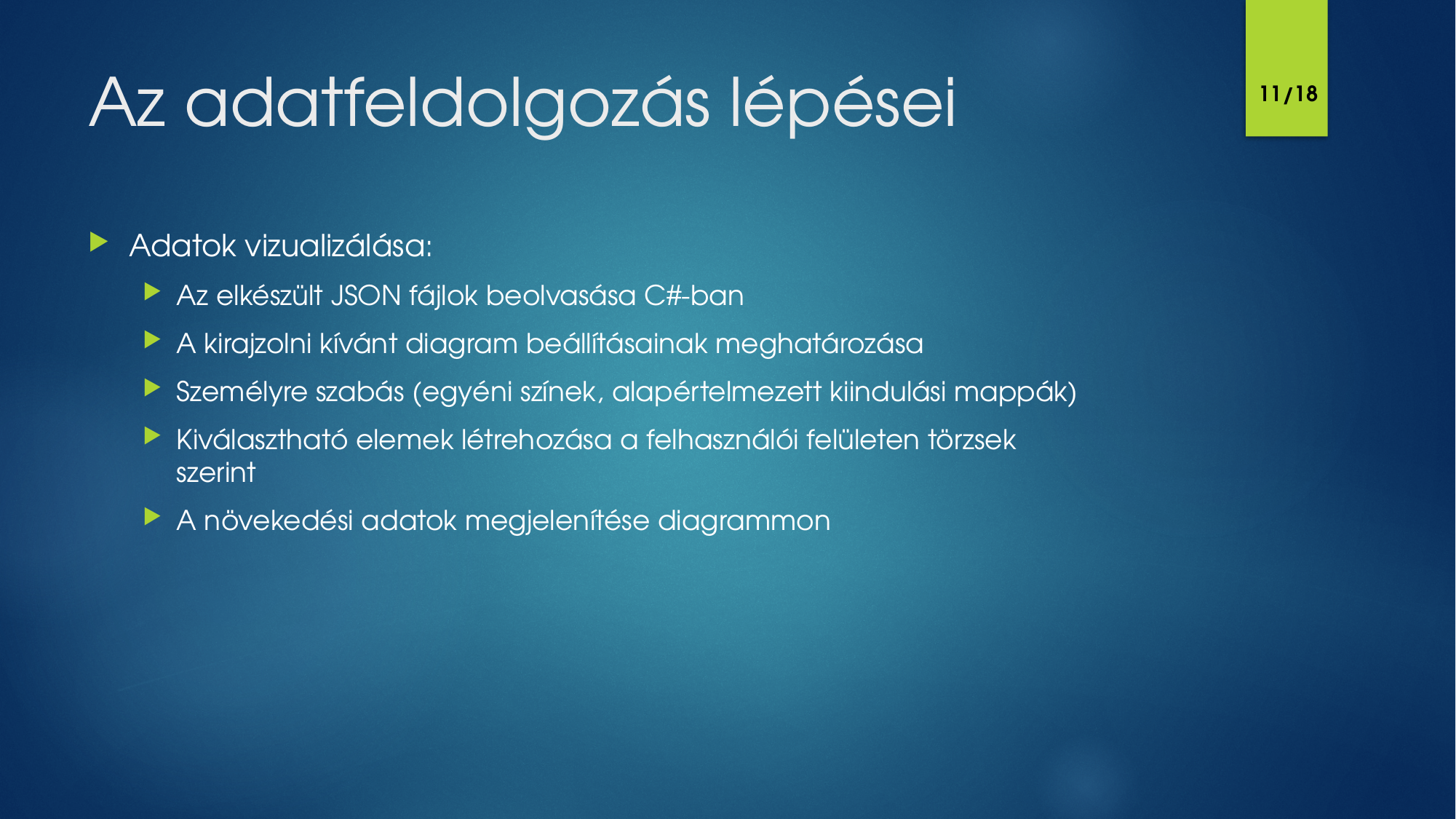

# Az adatfeldolgozás lépései
11/18
Adatok vizualizálása:
Az elkészült JSON fájlok beolvasása C#-ban
A kirajzolni kívánt diagram beállításainak meghatározása
Személyre szabás (egyéni színek, alapértelmezett kiindulási mappák)
Kiválasztható elemek létrehozása a felhasználói felületen törzsek szerint
A növekedési adatok megjelenítése diagrammon